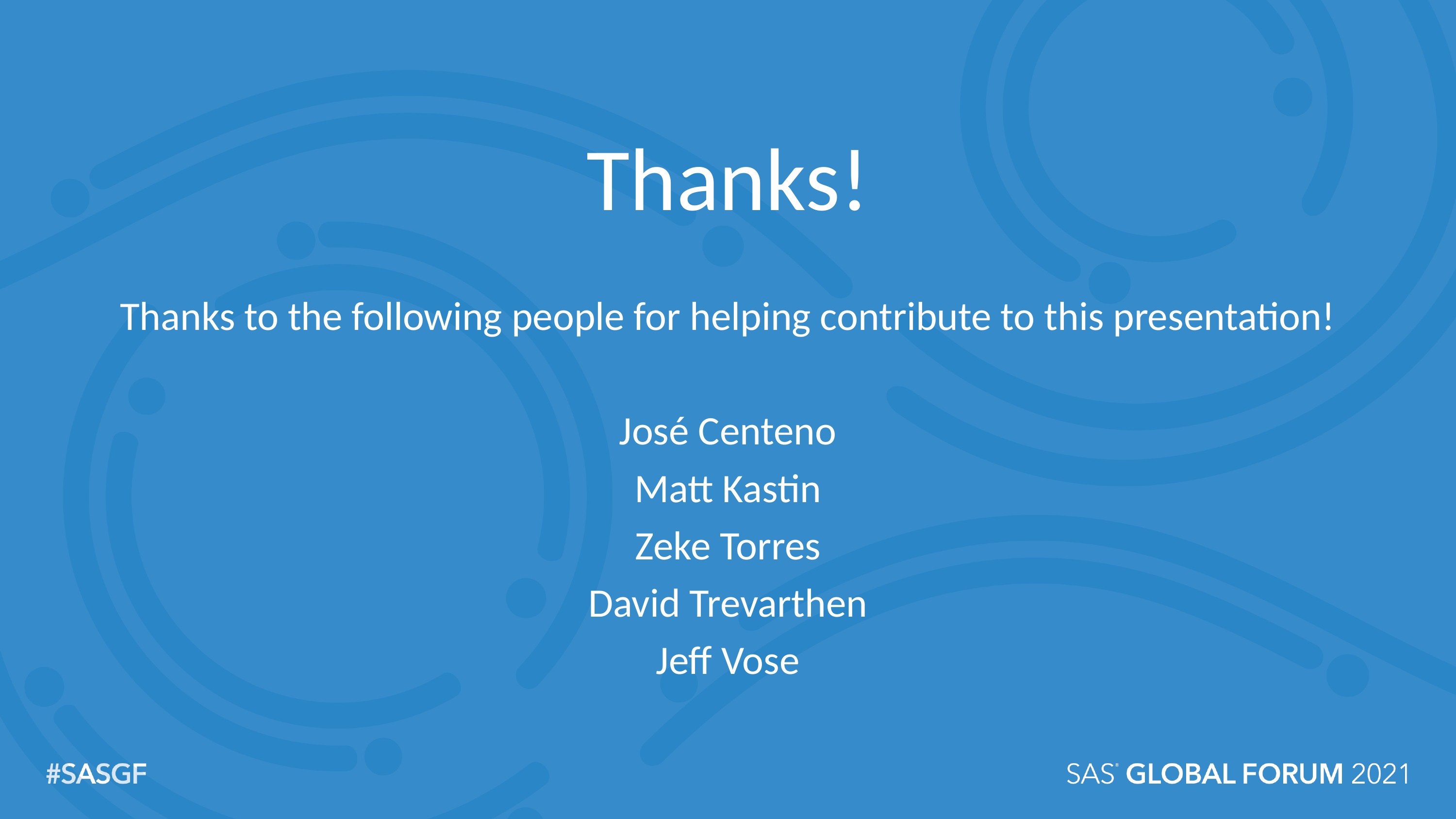

# Thanks!
Thanks to the following people for helping contribute to this presentation!

José Centeno
Matt Kastin
Zeke Torres
David Trevarthen
Jeff Vose